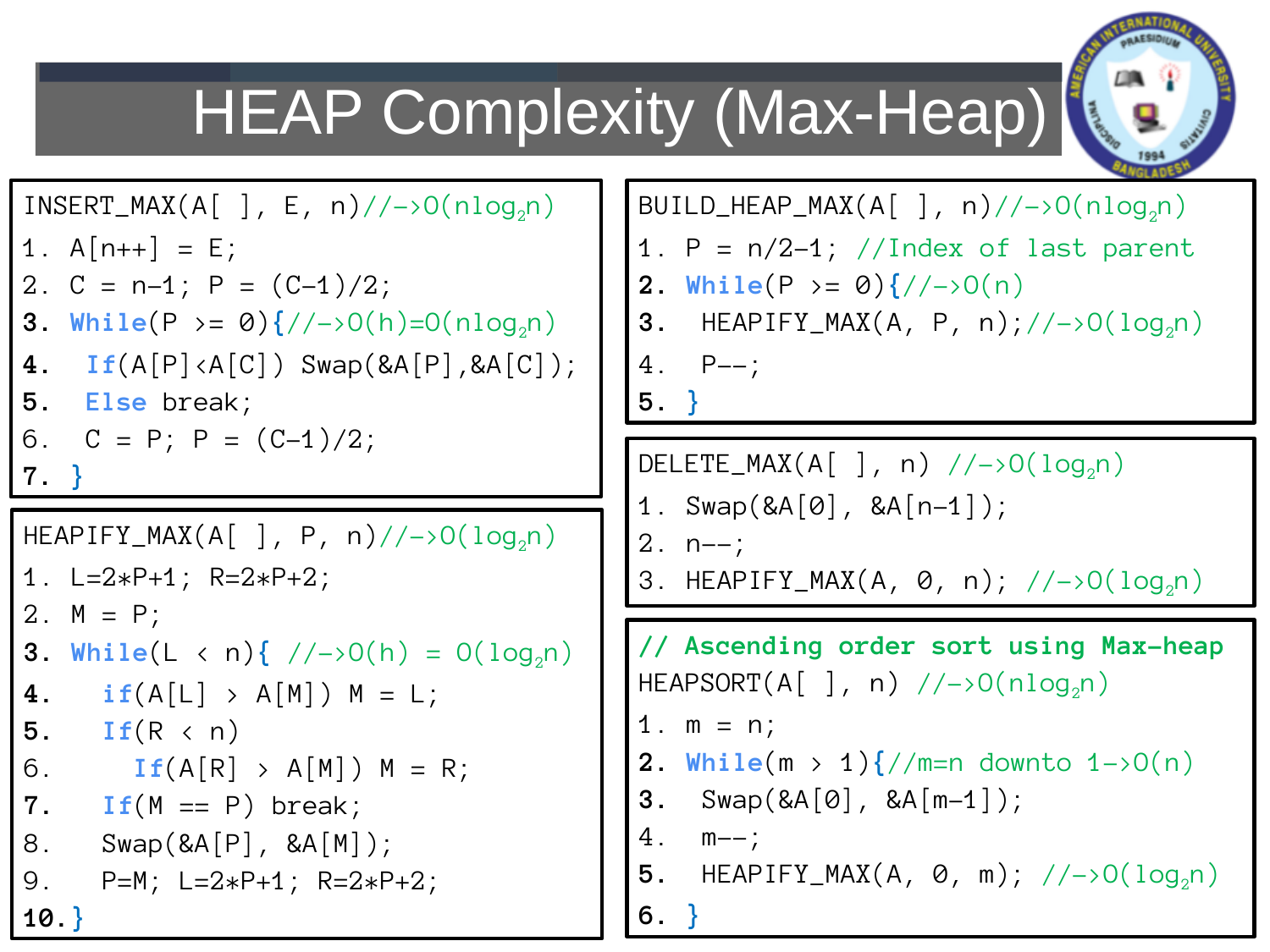

HEAP Complexity (Max-Heap)
INSERT_MAX(A[ ], E, n)//->O(nlog2n)
A[n++] = E;
C = n-1; P = (C-1)/2;
While(P >= 0){//->O(h)=O(nlog2n)
 If(A[P]<A[C]) Swap(&A[P],&A[C]);
 Else break;
 C = P; P = (C-1)/2;
}
BUILD_HEAP_MAX(A[ ], n)//->O(nlog2n)
P = n/2-1; //Index of last parent
While(P >= 0){//->O(n)
 HEAPIFY_MAX(A, P, n);//->O(log2n)
 P--;
}
DELETE_MAX(A[ ], n) //->O(log2n)
Swap(&A[0], &A[n-1]);
n--;
HEAPIFY_MAX(A, 0, n); //->O(log2n)
HEAPIFY_MAX(A[ ], P, n)//->O(log2n)
L=2*P+1; R=2*P+2;
M = P;
While(L < n){ //->O(h) = O(log2n)
  if(A[L] > A[M]) M = L;
  If(R < n)
    If(A[R] > A[M]) M = R;
  If(M == P) break;
  Swap(&A[P], &A[M]);
  P=M; L=2*P+1; R=2*P+2;
}
// Ascending order sort using Max-heap
HEAPSORT(A[ ], n) //->O(nlog2n)
m = n;
While(m > 1){//m=n downto 1->O(n)
 Swap(&A[0], &A[m-1]);
 m--;
 HEAPIFY_MAX(A, 0, m); //->O(log2n)
}